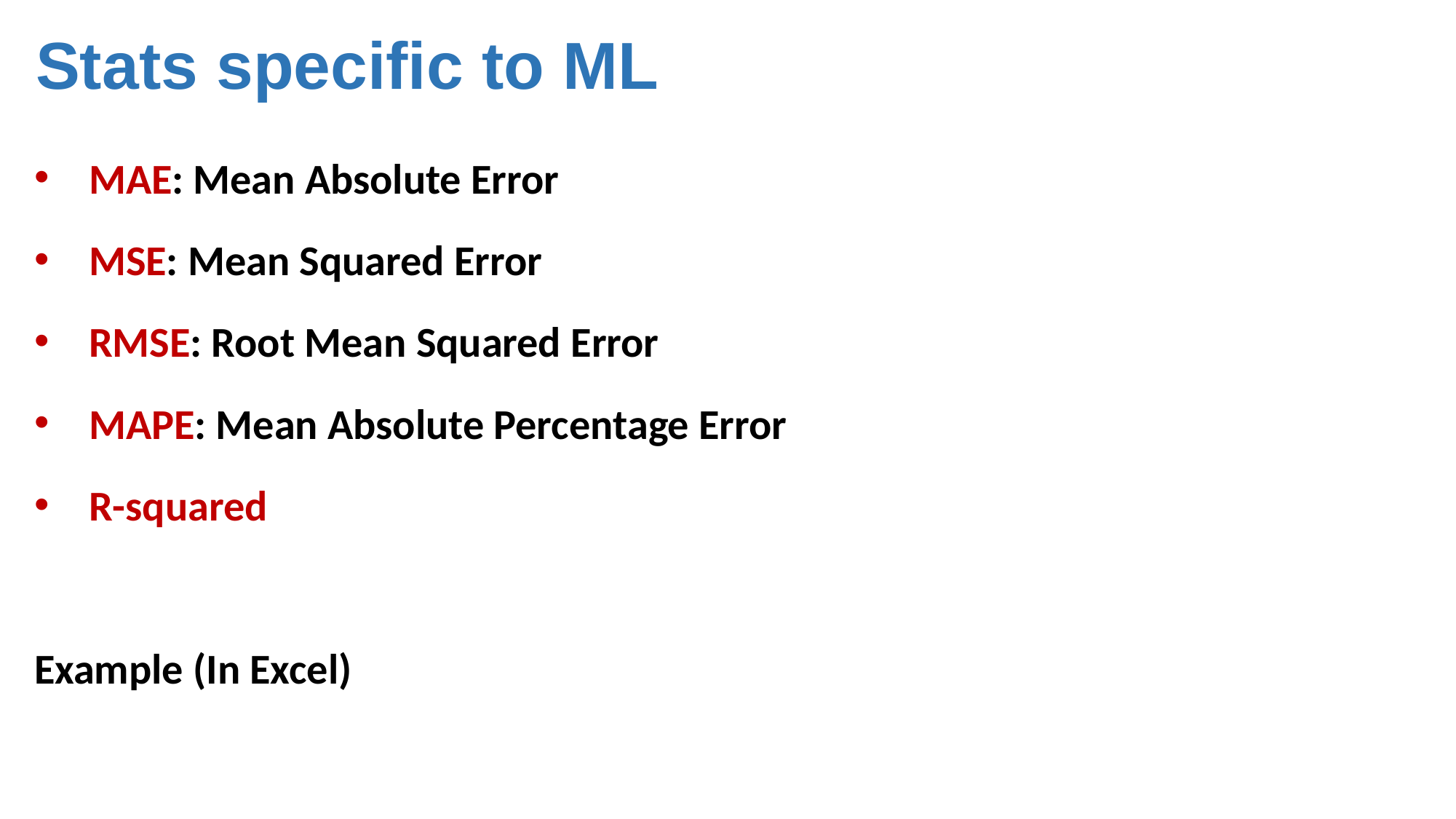

# Stats specific to ML
MAE: Mean Absolute Error
MSE: Mean Squared Error
RMSE: Root Mean Squared Error
MAPE: Mean Absolute Percentage Error
R-squared

Example (In Excel)